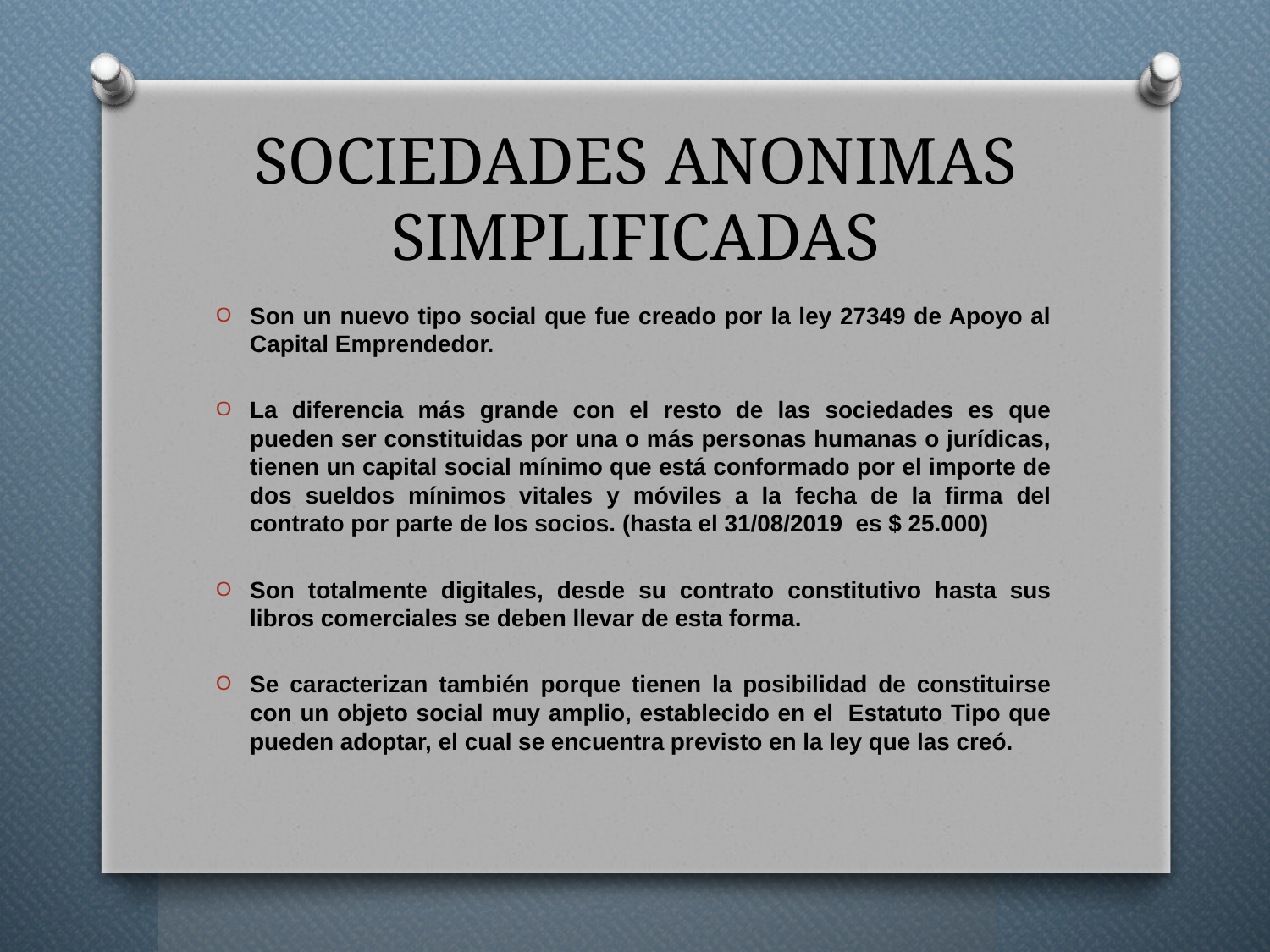

# SOCIEDADES ANONIMAS SIMPLIFICADAS
Son un nuevo tipo social que fue creado por la ley 27349 de Apoyo al Capital Emprendedor.

La diferencia más grande con el resto de las sociedades es que pueden ser constituidas por una o más personas humanas o jurídicas, tienen un capital social mínimo que está conformado por el importe de dos sueldos mínimos vitales y móviles a la fecha de la firma del contrato por parte de los socios. (hasta el 31/08/2019  es $ 25.000)

Son totalmente digitales, desde su contrato constitutivo hasta sus libros comerciales se deben llevar de esta forma.

Se caracterizan también porque tienen la posibilidad de constituirse con un objeto social muy amplio, establecido en el  Estatuto Tipo que pueden adoptar, el cual se encuentra previsto en la ley que las creó.